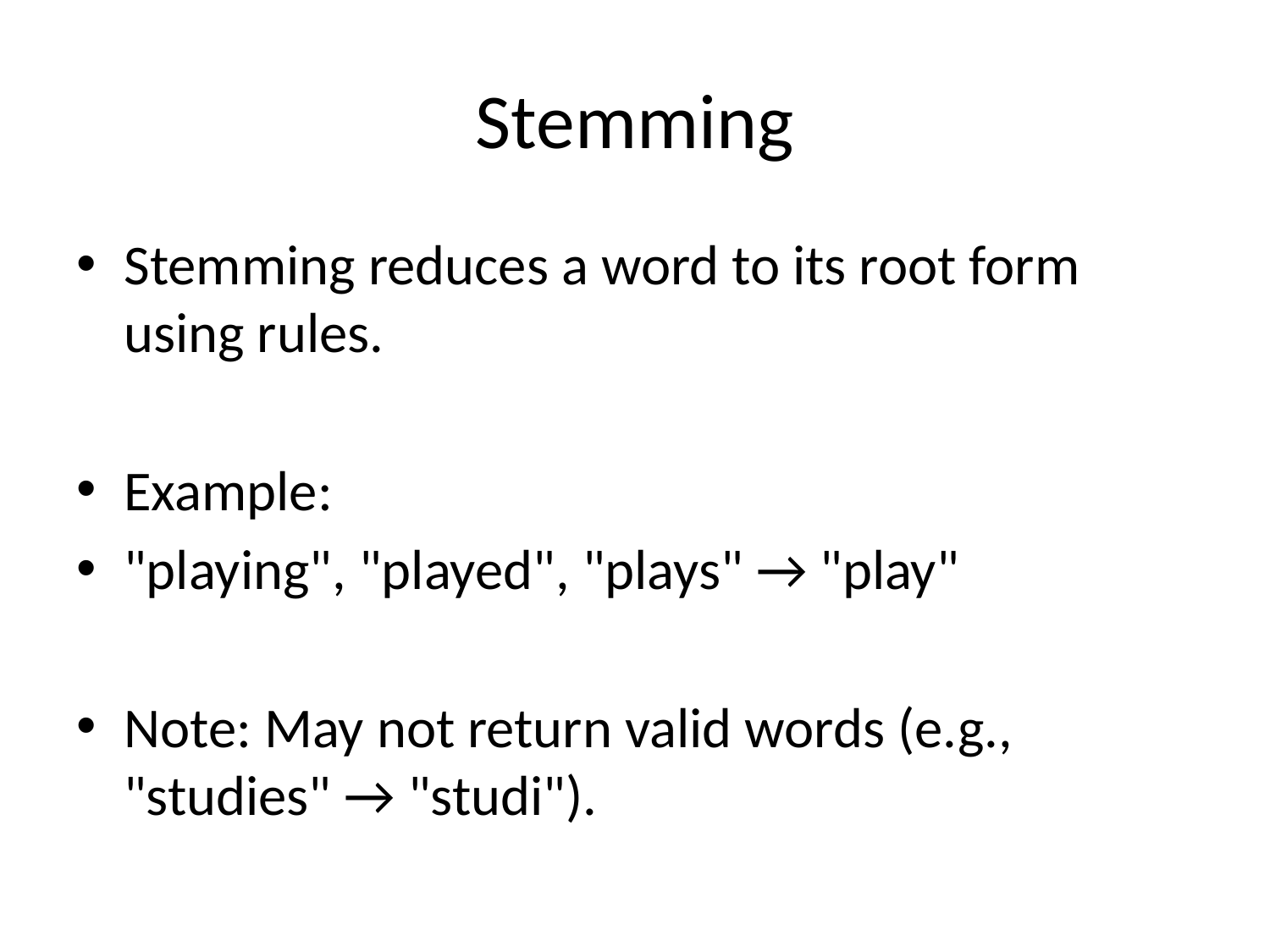

# Stemming
Stemming reduces a word to its root form using rules.

Example:
"playing", "played", "plays" → "play"

Note: May not return valid words (e.g., "studies" → "studi").